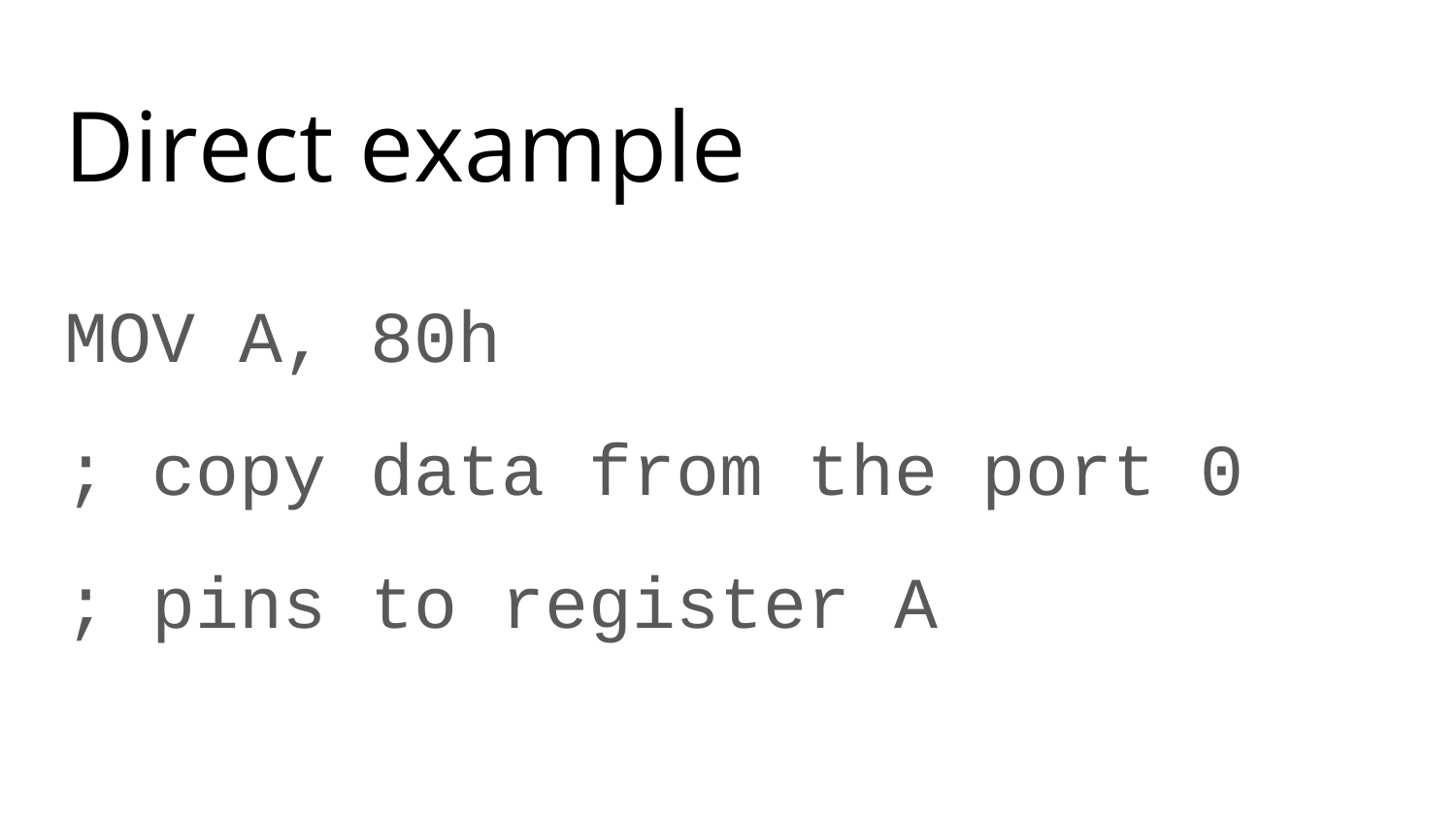

# Direct example
MOV A, 80h
; copy data from the port 0
; pins to register A